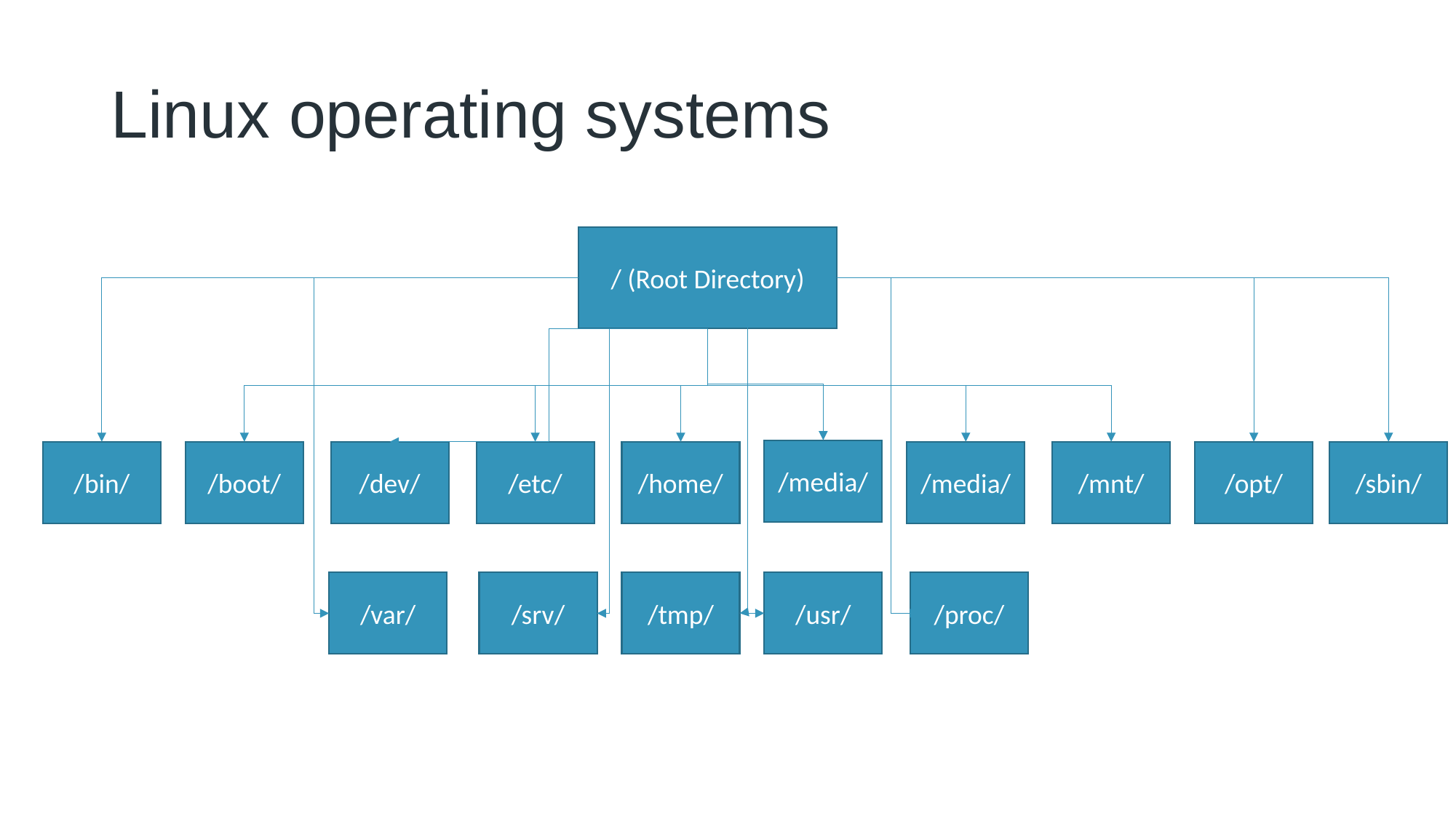

# Linux operating systems

/ (Root Directory)
/media/
/bin/
/boot/
/dev/
/etc/
/home/
/media/
/mnt/
/opt/
/sbin/
/var/
/srv/
/tmp/
/usr/
/proc/